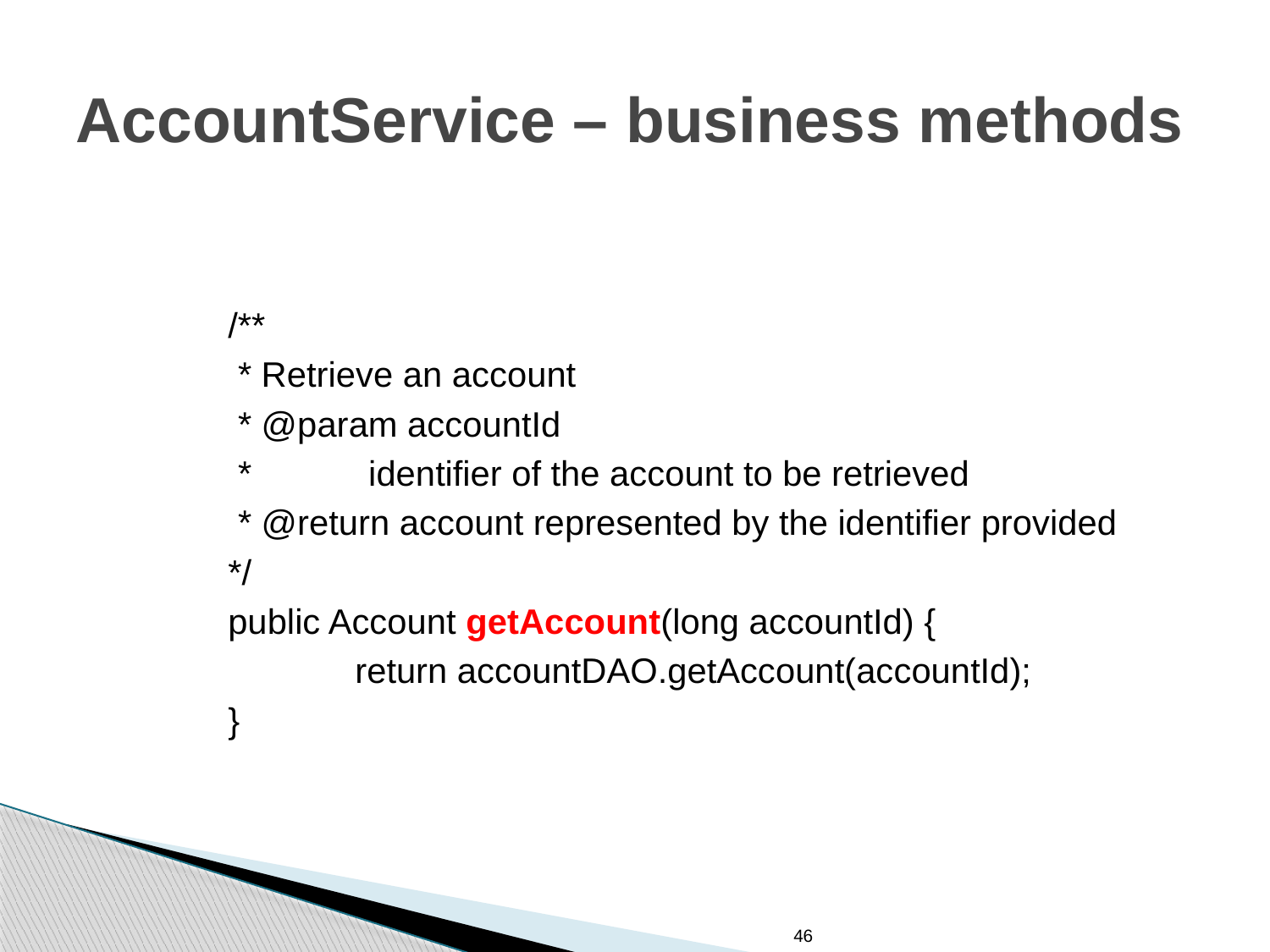

# AccountService – business methods
	/**
	 * Retrieve an account
	 * @param accountId
	 *            identifier of the account to be retrieved
	 * @return account represented by the identifier provided
	*/
	public Account getAccount(long accountId) {
		return accountDAO.getAccount(accountId);
	}
46